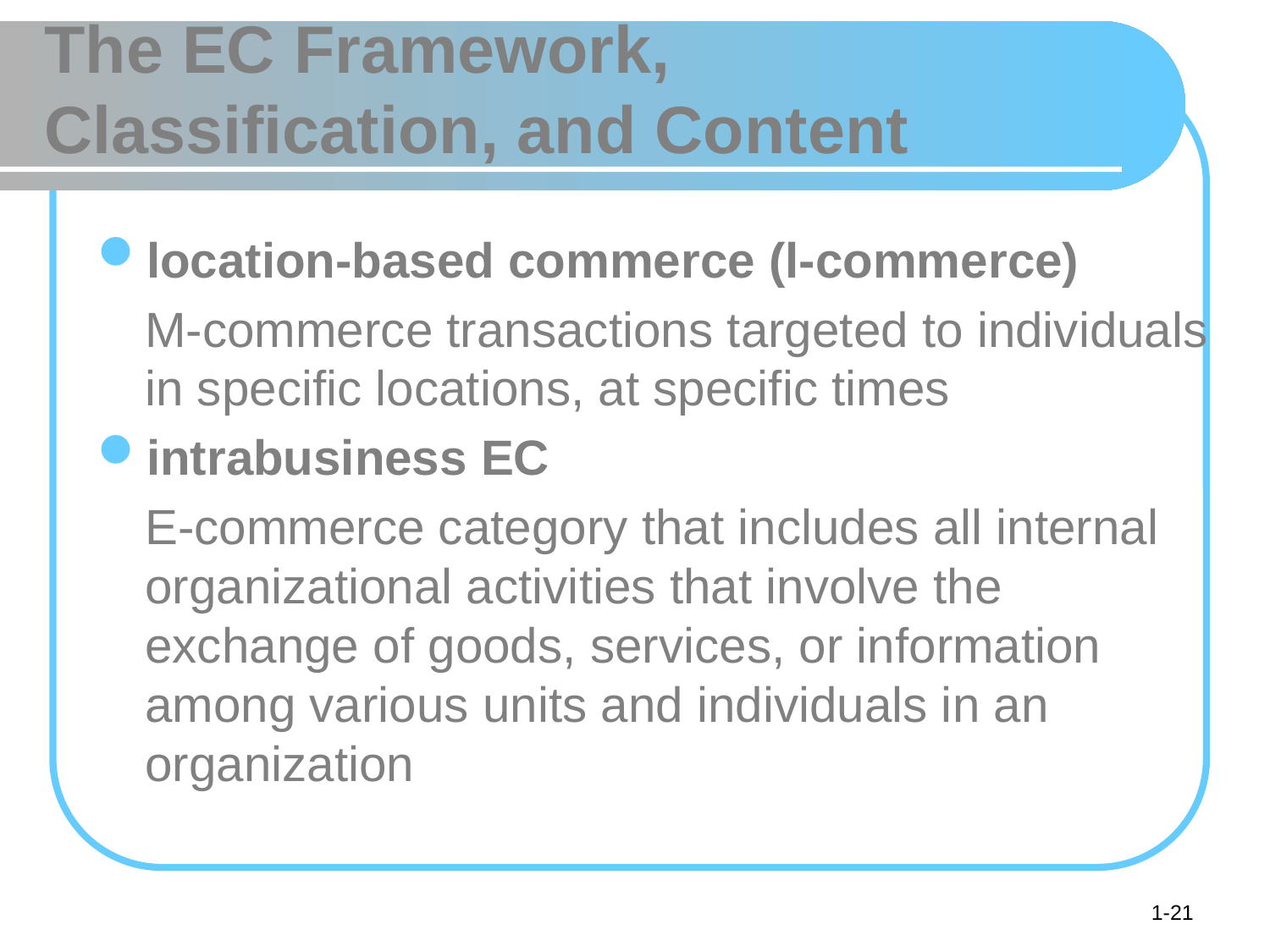

# The EC Framework, Classification, and Content
location-based commerce (l-commerce)
	M-commerce transactions targeted to individuals in specific locations, at specific times
intrabusiness EC
	E-commerce category that includes all internal organizational activities that involve the exchange of goods, services, or information among various units and individuals in an organization
1-21